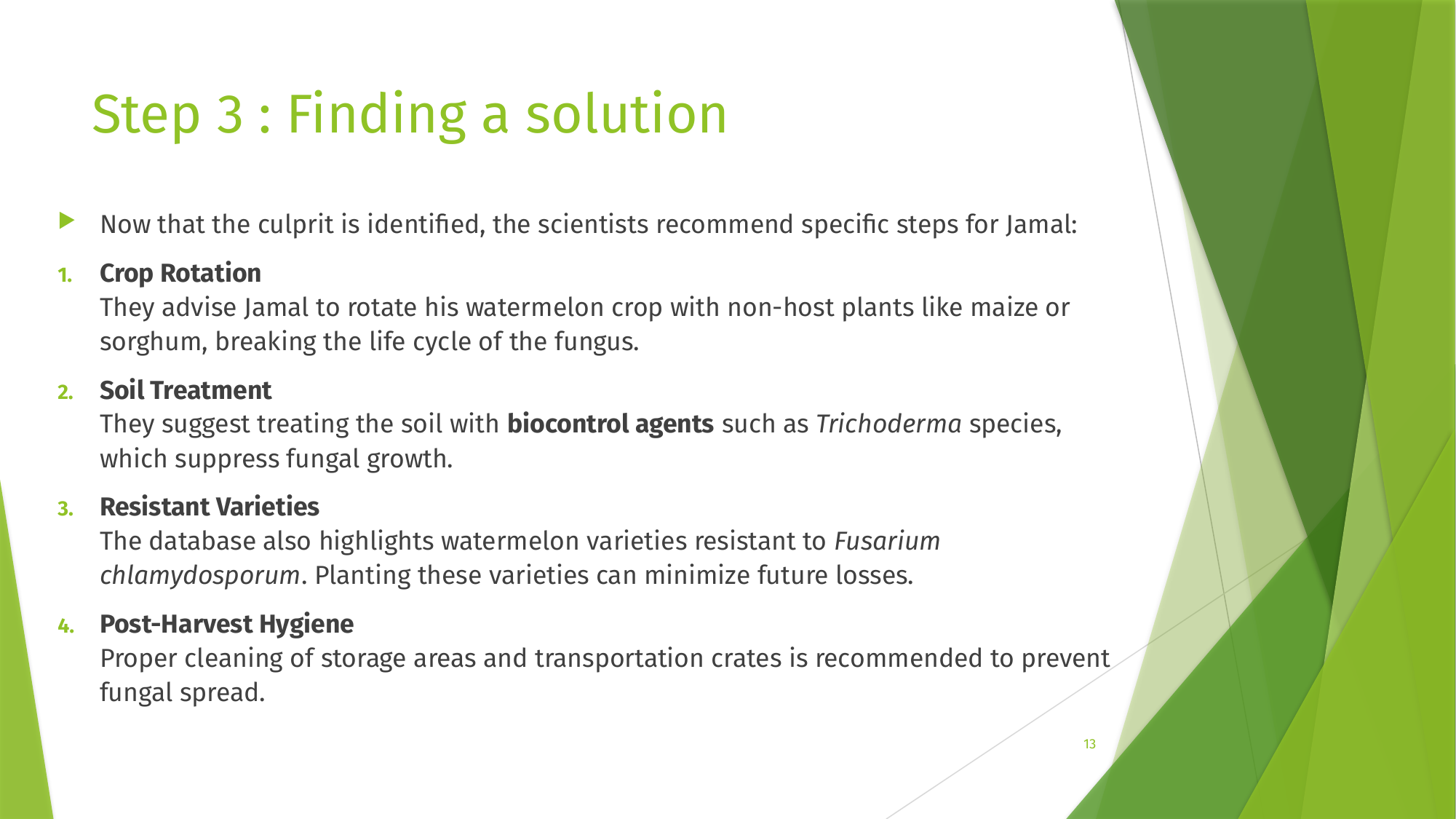

# Step 3 : Finding a solution
Now that the culprit is identified, the scientists recommend specific steps for Jamal:
Crop Rotation
They advise Jamal to rotate his watermelon crop with non-host plants like maize or sorghum, breaking the life cycle of the fungus.
Soil Treatment
They suggest treating the soil with biocontrol agents such as Trichoderma species, which suppress fungal growth.
Resistant Varieties
The database also highlights watermelon varieties resistant to Fusarium chlamydosporum. Planting these varieties can minimize future losses.
Post-Harvest Hygiene
Proper cleaning of storage areas and transportation crates is recommended to prevent fungal spread.

13